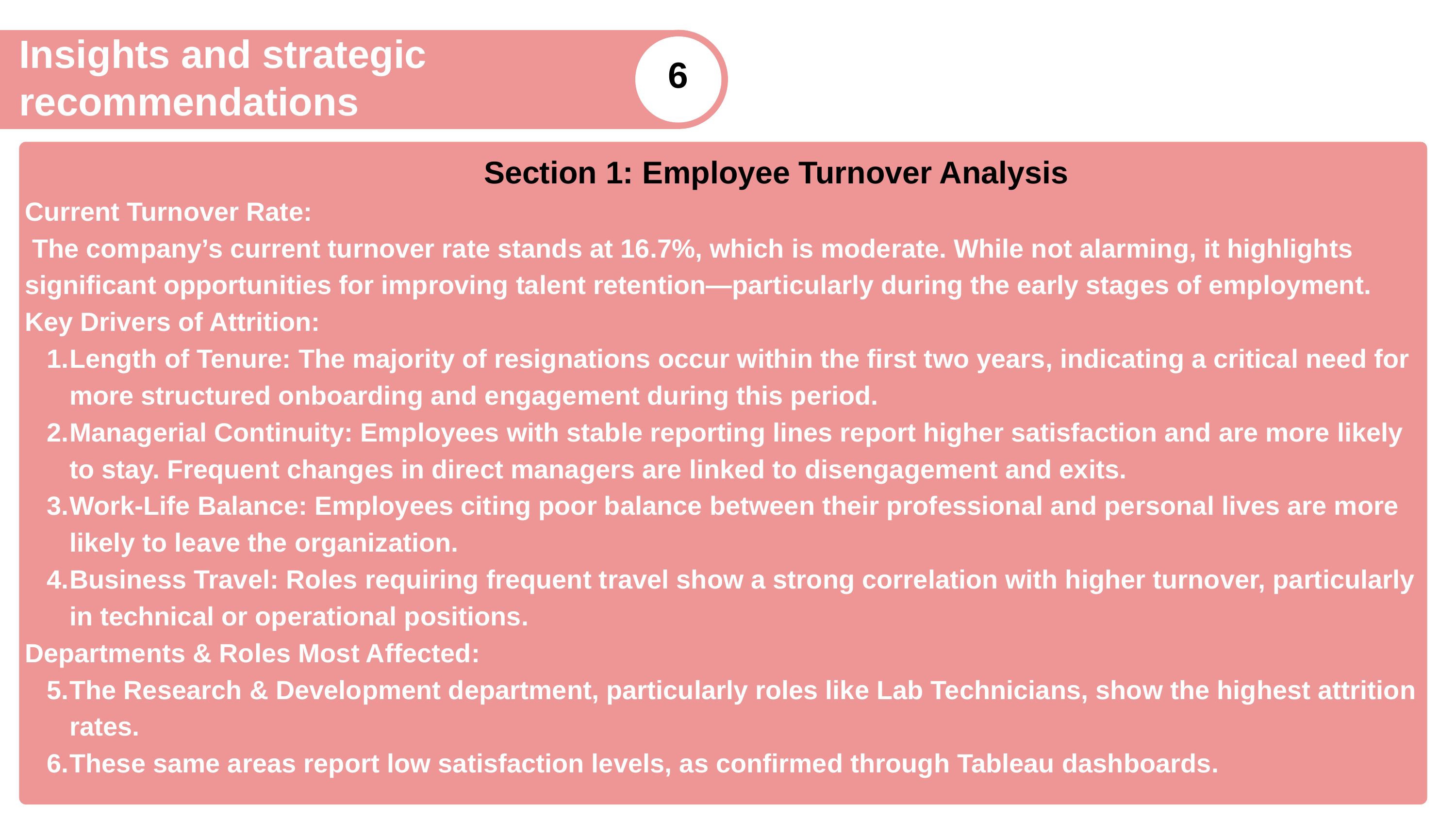

Insights and strategic recommendations

6

Section 1: Employee Turnover Analysis
Current Turnover Rate:
 The company’s current turnover rate stands at 16.7%, which is moderate. While not alarming, it highlights significant opportunities for improving talent retention—particularly during the early stages of employment.
Key Drivers of Attrition:
Length of Tenure: The majority of resignations occur within the first two years, indicating a critical need for more structured onboarding and engagement during this period.
Managerial Continuity: Employees with stable reporting lines report higher satisfaction and are more likely to stay. Frequent changes in direct managers are linked to disengagement and exits.
Work-Life Balance: Employees citing poor balance between their professional and personal lives are more likely to leave the organization.
Business Travel: Roles requiring frequent travel show a strong correlation with higher turnover, particularly in technical or operational positions.
Departments & Roles Most Affected:
The Research & Development department, particularly roles like Lab Technicians, show the highest attrition rates.
These same areas report low satisfaction levels, as confirmed through Tableau dashboards.